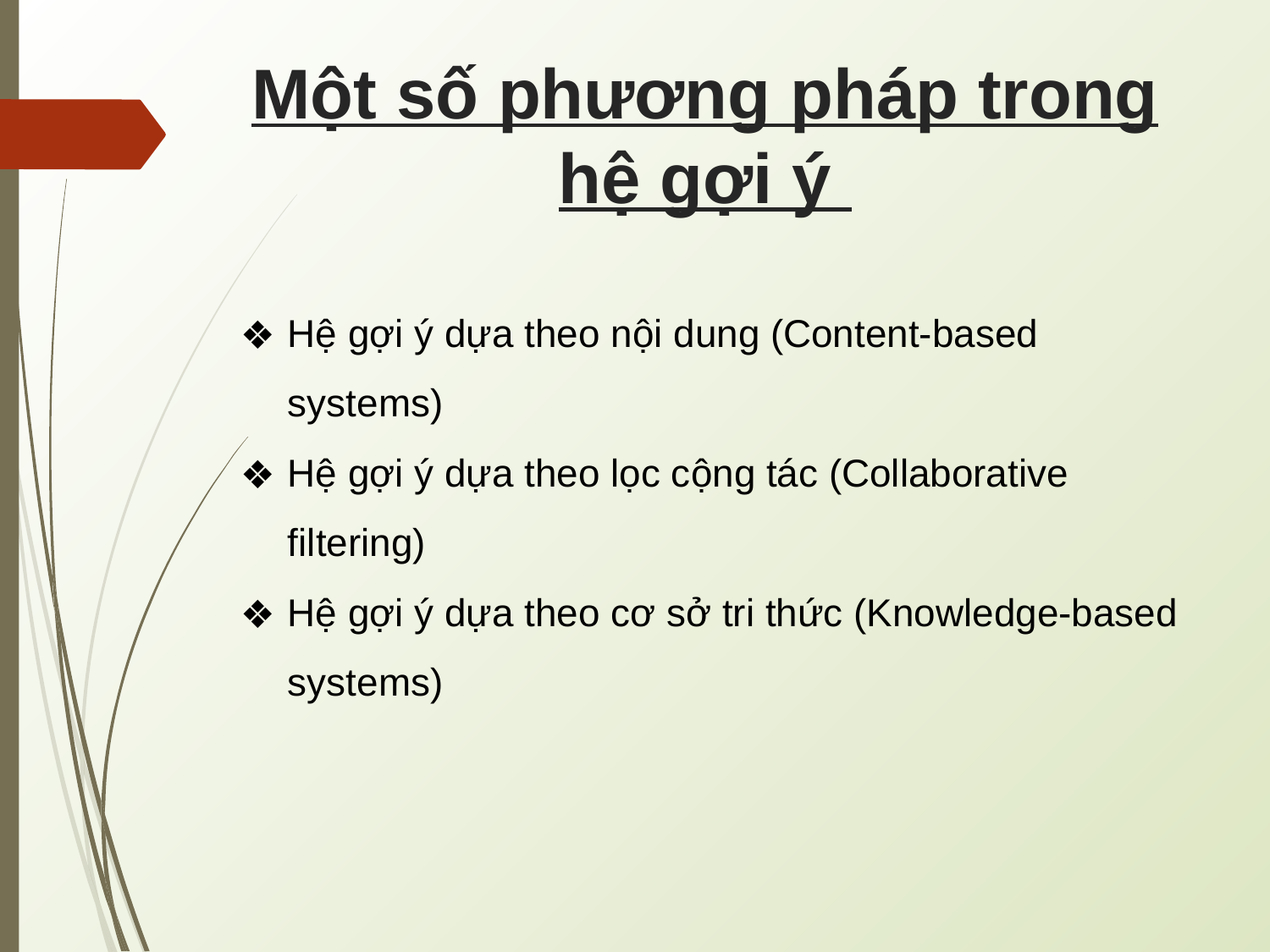

# Một số phương pháp trong hệ gợi ý

Hệ gợi ý dựa theo nội dung (Content-based systems)
Hệ gợi ý dựa theo lọc cộng tác (Collaborative filtering)
Hệ gợi ý dựa theo cơ sở tri thức (Knowledge-based systems)